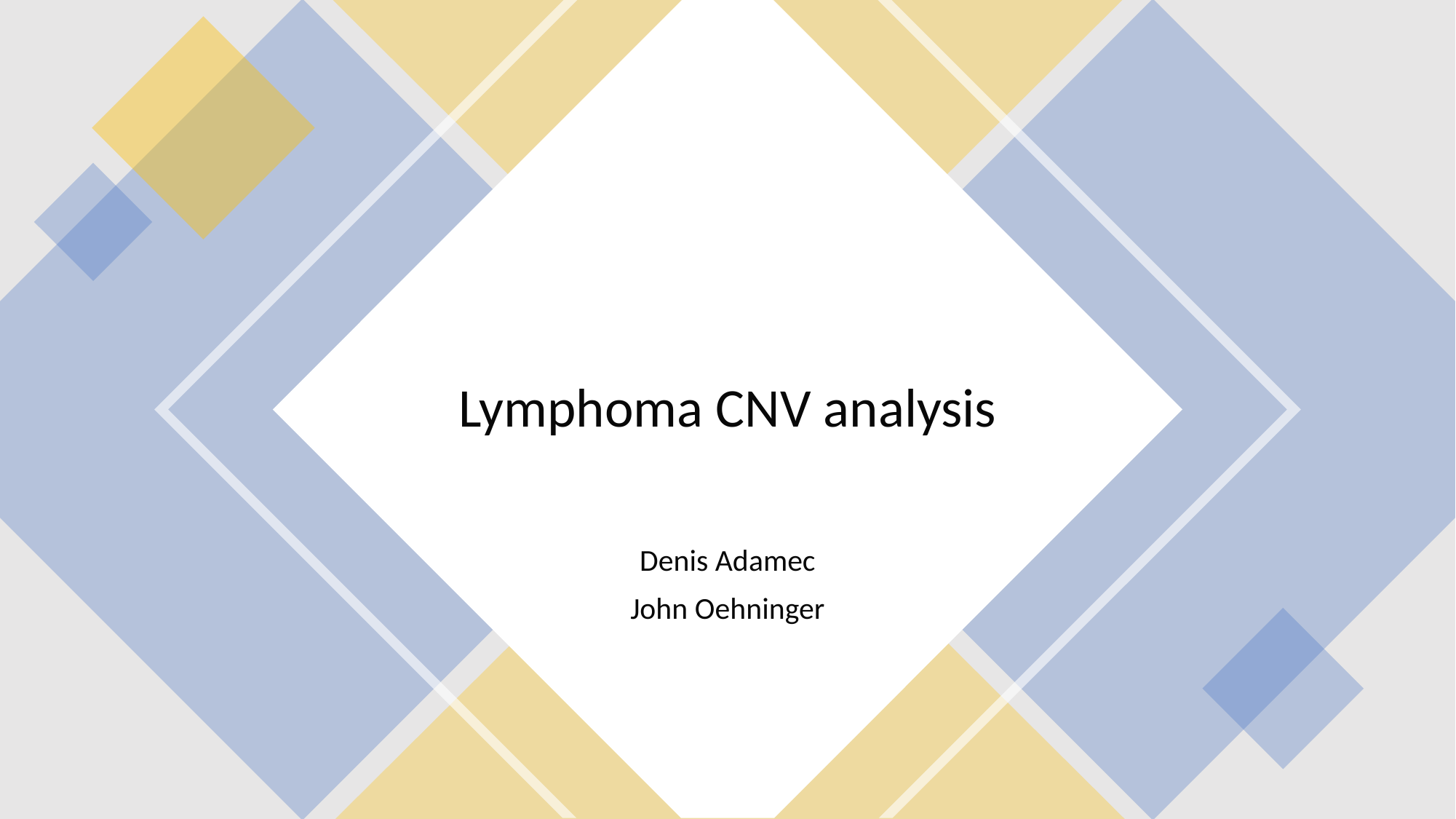

# Lymphoma CNV analysis

Denis Adamec
John Oehninger